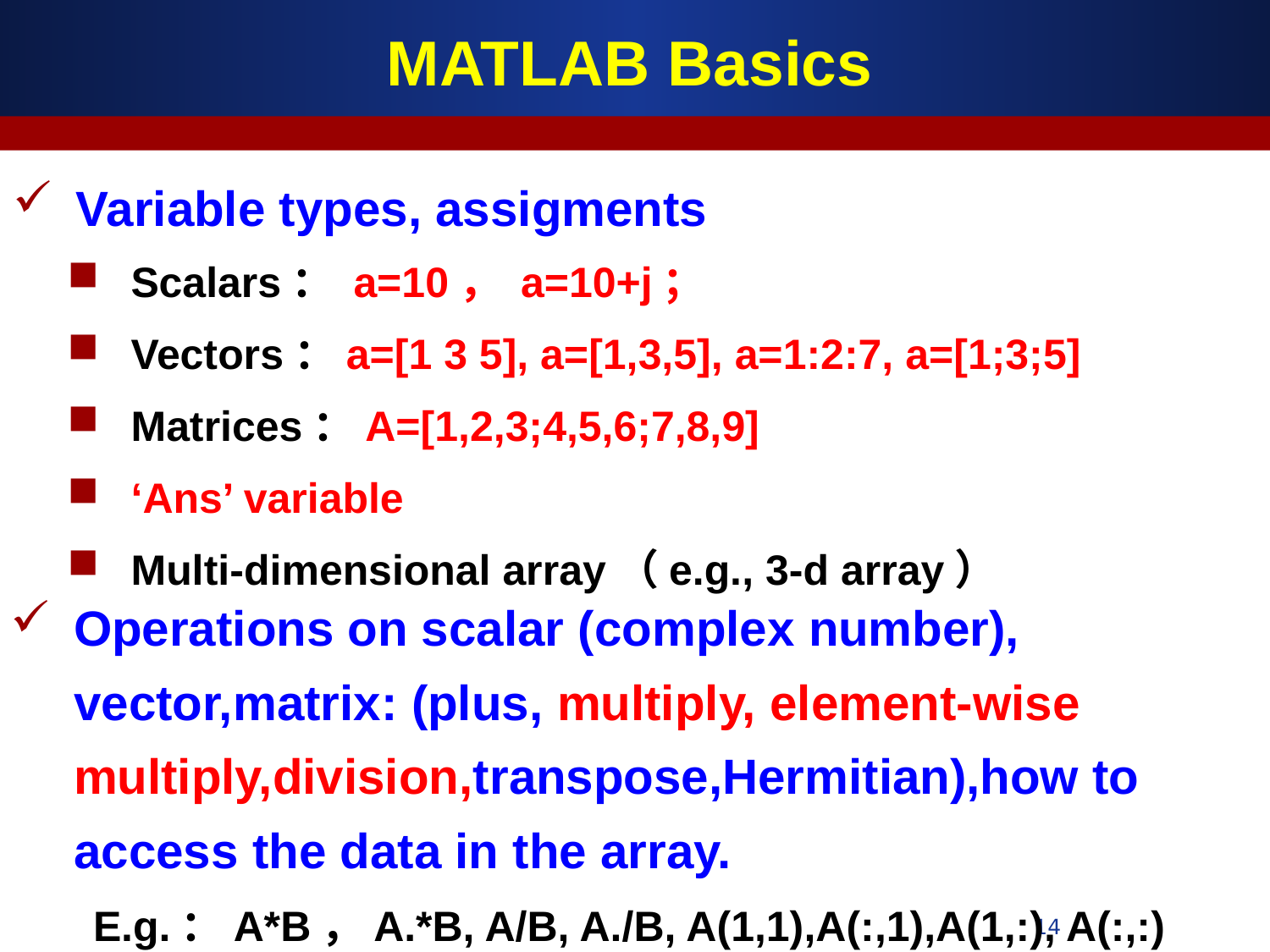

# MATLAB Basics
Variable types, assigments

Scalars： a=10， a=10+j；
Vectors：a=[1 3 5], a=[1,3,5], a=1:2:7, a=[1;3;5]
Matrices：A=[1,2,3;4,5,6;7,8,9]
‘Ans’ variable
Multi-dimensional array（e.g., 3-d array）

Operations on scalar (complex number), vector,matrix: (plus, multiply, element-wise multiply,division,transpose,Hermitian),how to access the data in the array.
       E.g.：A*B，A.*B, A/B, A./B, A(1,1),A(:,1),A(1,:), A(:,:)

14